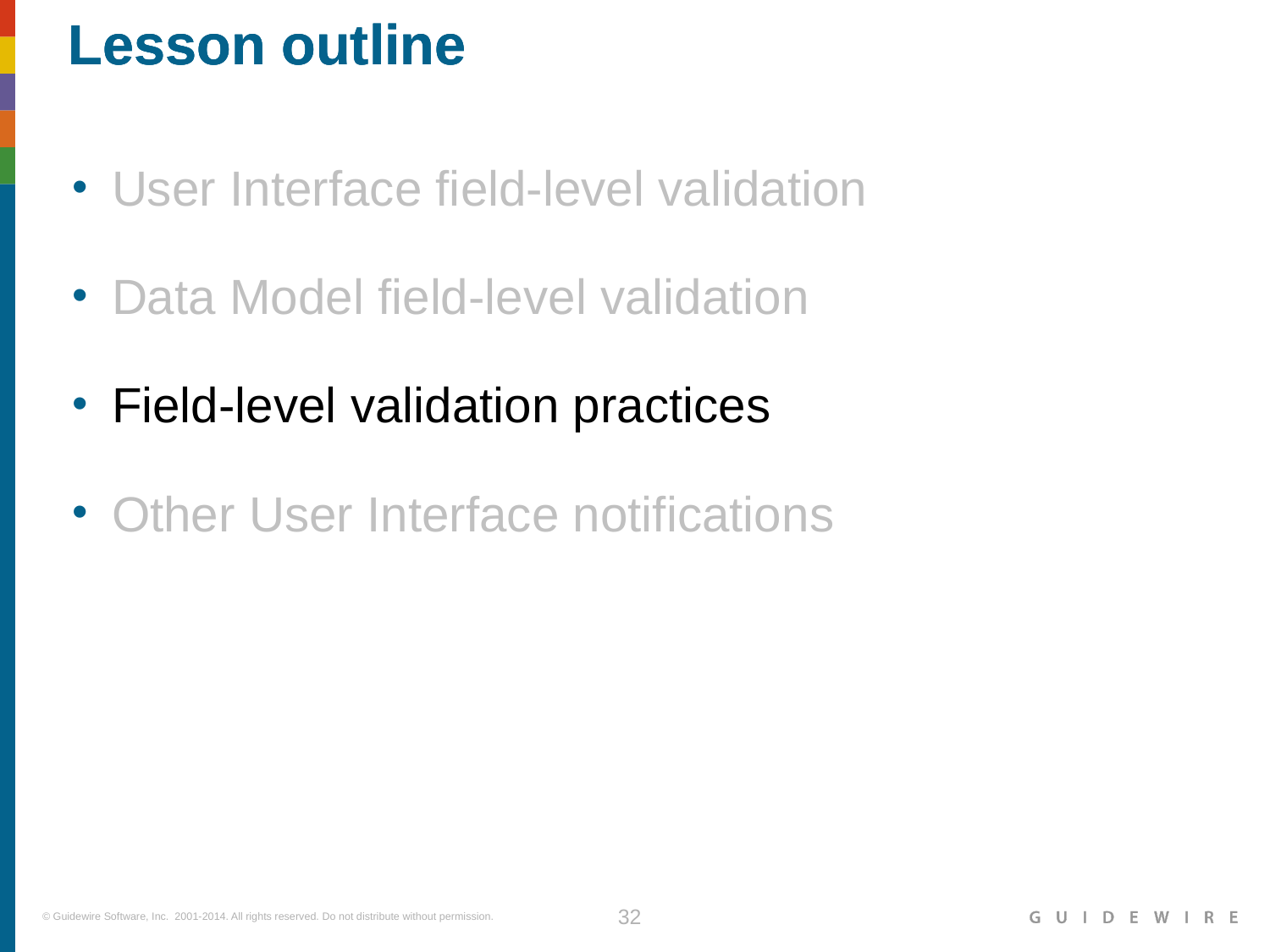

User Interface field-level validation
Data Model field-level validation
Field-level validation practices
Other User Interface notifications